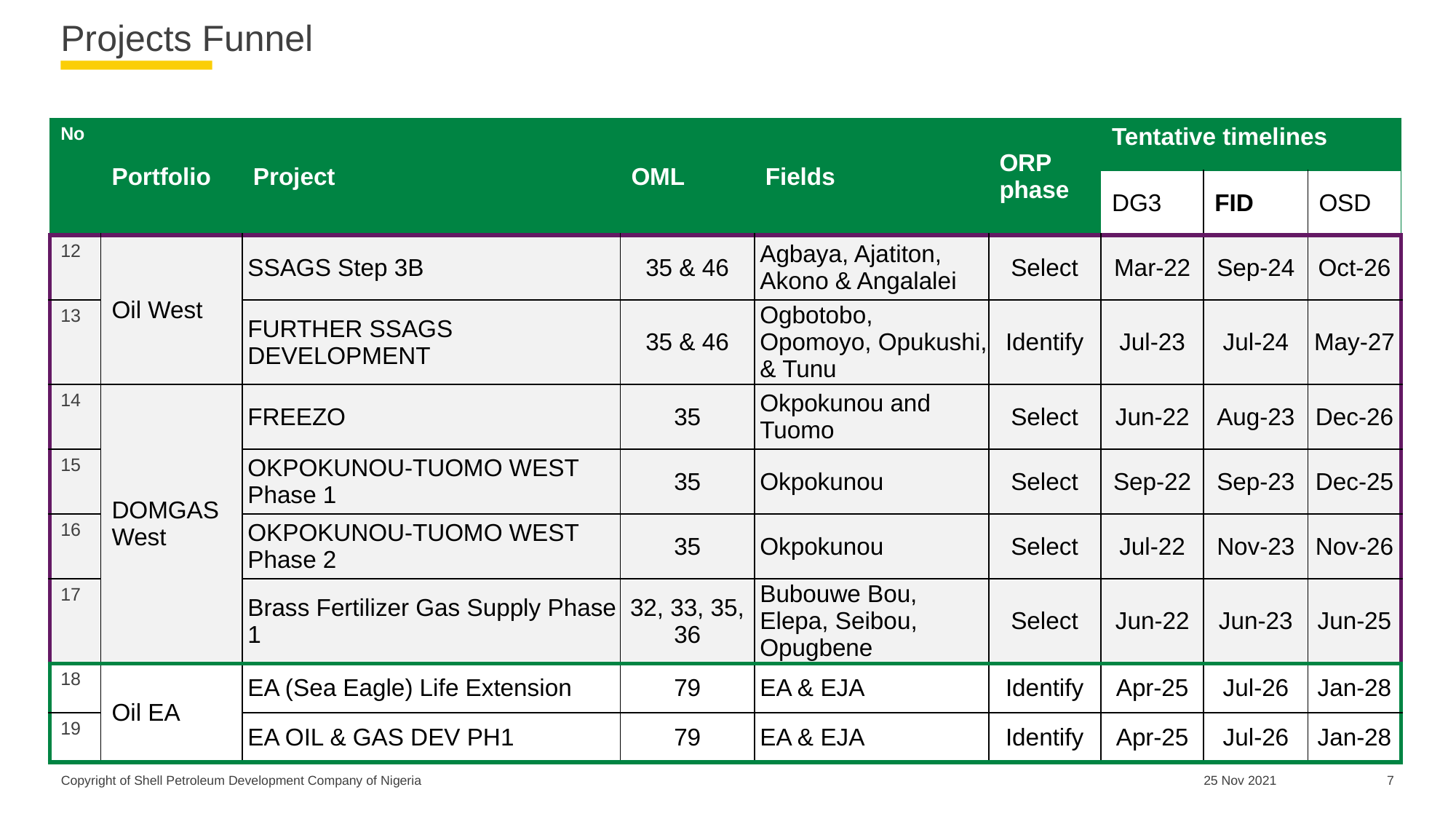

# Projects Funnel
| No | Portfolio | Project | OML | Fields | ORP phase | Tentative timelines |  |  |
| --- | --- | --- | --- | --- | --- | --- | --- | --- |
|  |  |  |  |  |  | DG3 | FID | OSD |
| 12 | Oil West | SSAGS Step 3B | 35 & 46 | Agbaya, Ajatiton, Akono & Angalalei | Select | Mar-22 | Sep-24 | Oct-26 |
| 13 |  | FURTHER SSAGS DEVELOPMENT | 35 & 46 | Ogbotobo, Opomoyo, Opukushi, & Tunu | Identify | Jul-23 | Jul-24 | May-27 |
| 14 | DOMGAS West | FREEZO | 35 | Okpokunou and Tuomo | Select | Jun-22 | Aug-23 | Dec-26 |
| 15 |  | OKPOKUNOU-TUOMO WEST Phase 1 | 35 | Okpokunou | Select | Sep-22 | Sep-23 | Dec-25 |
| 16 |  | OKPOKUNOU-TUOMO WEST Phase 2 | 35 | Okpokunou | Select | Jul-22 | Nov-23 | Nov-26 |
| 17 |  | Brass Fertilizer Gas Supply Phase 1 | 32, 33, 35, 36 | Bubouwe Bou, Elepa, Seibou, Opugbene | Select | Jun-22 | Jun-23 | Jun-25 |
| 18 | Oil EA | EA (Sea Eagle) Life Extension | 79 | EA & EJA | Identify | Apr-25 | Jul-26 | Jan-28 |
| 19 |  | EA OIL & GAS DEV PH1 | 79 | EA & EJA | Identify | Apr-25 | Jul-26 | Jan-28 |
7
25 Nov 2021